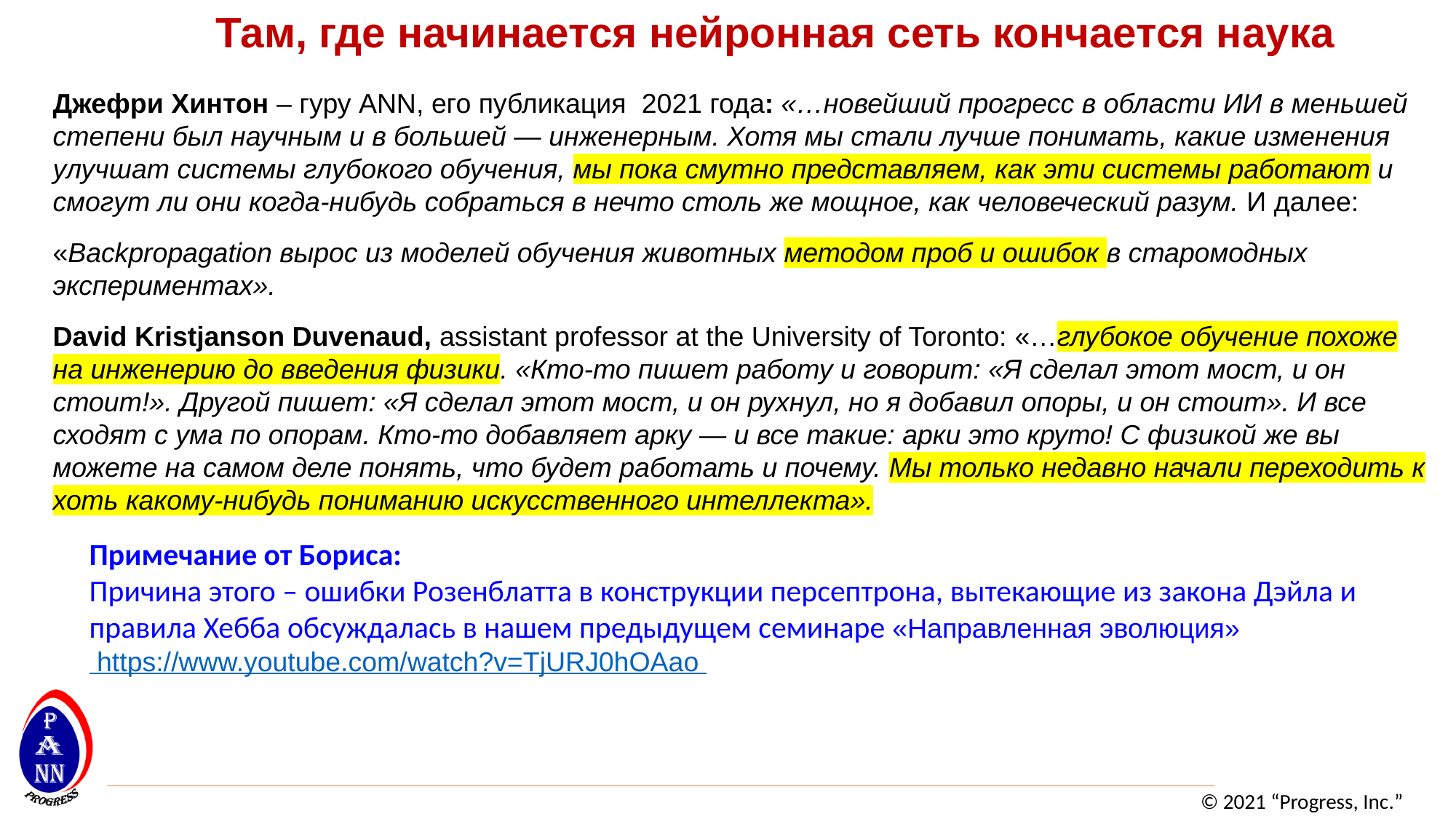

Там, где начинается нейронная сеть кончается наука
Джефри Хинтон – гуру ANN, его публикация  2021 года: «…новейший прогресс в области ИИ в меньшей степени был научным и в большей — инженерным. Хотя мы стали лучше понимать, какие изменения улучшат системы глубокого обучения, мы пока смутно представляем, как эти системы работают и смогут ли они когда-нибудь собраться в нечто столь же мощное, как человеческий разум. И далее:
«Backpropagation вырос из моделей обучения животных методом проб и ошибок в старомодных экспериментах».
David Kristjanson Duvenaud, assistant professor at the University of Toronto: «…глубокое обучение похоже на инженерию до введения физики. «Кто-то пишет работу и говорит: «Я сделал этот мост, и он стоит!». Другой пишет: «Я сделал этот мост, и он рухнул, но я добавил опоры, и он стоит». И все сходят с ума по опорам. Кто-то добавляет арку — и все такие: арки это круто! С физикой же вы можете на самом деле понять, что будет работать и почему. Мы только недавно начали переходить к хоть какому-нибудь пониманию искусственного интеллекта».
Примечание от Бориса:
Причина этого – ошибки Розенблатта в конструкции персептрона, вытекающие из закона Дэйла и правила Хебба обсуждалась в нашем предыдущем семинаре «Направленная эволюция»
 https://www.youtube.com/watch?v=TjURJ0hOAao